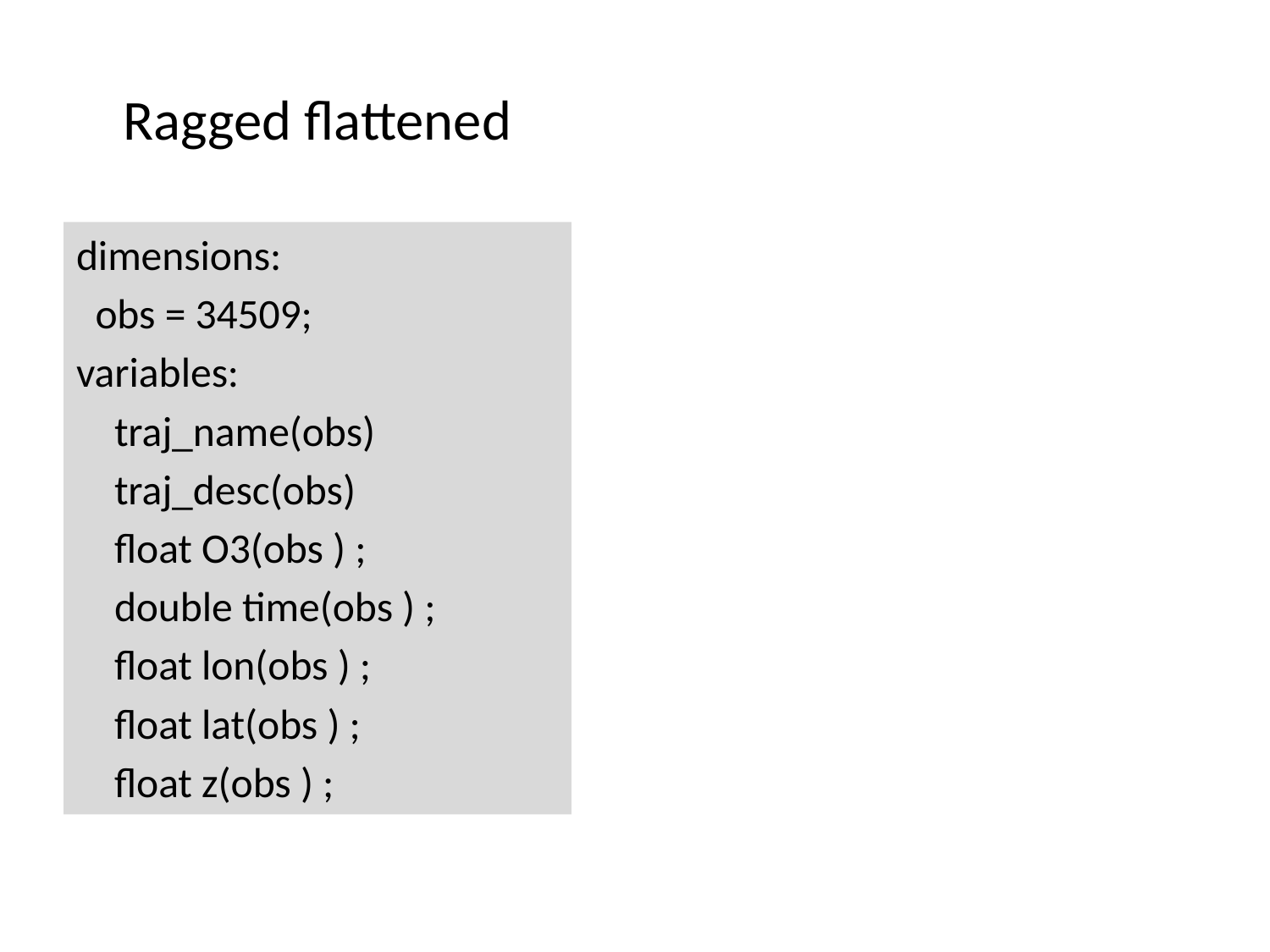

# Ragged flattened
dimensions:
  obs = 34509;
variables:
    traj_name(obs)
    traj_desc(obs)
    float O3(obs ) ;
    double time(obs ) ;
    float lon(obs ) ;
    float lat(obs ) ;
    float z(obs ) ;